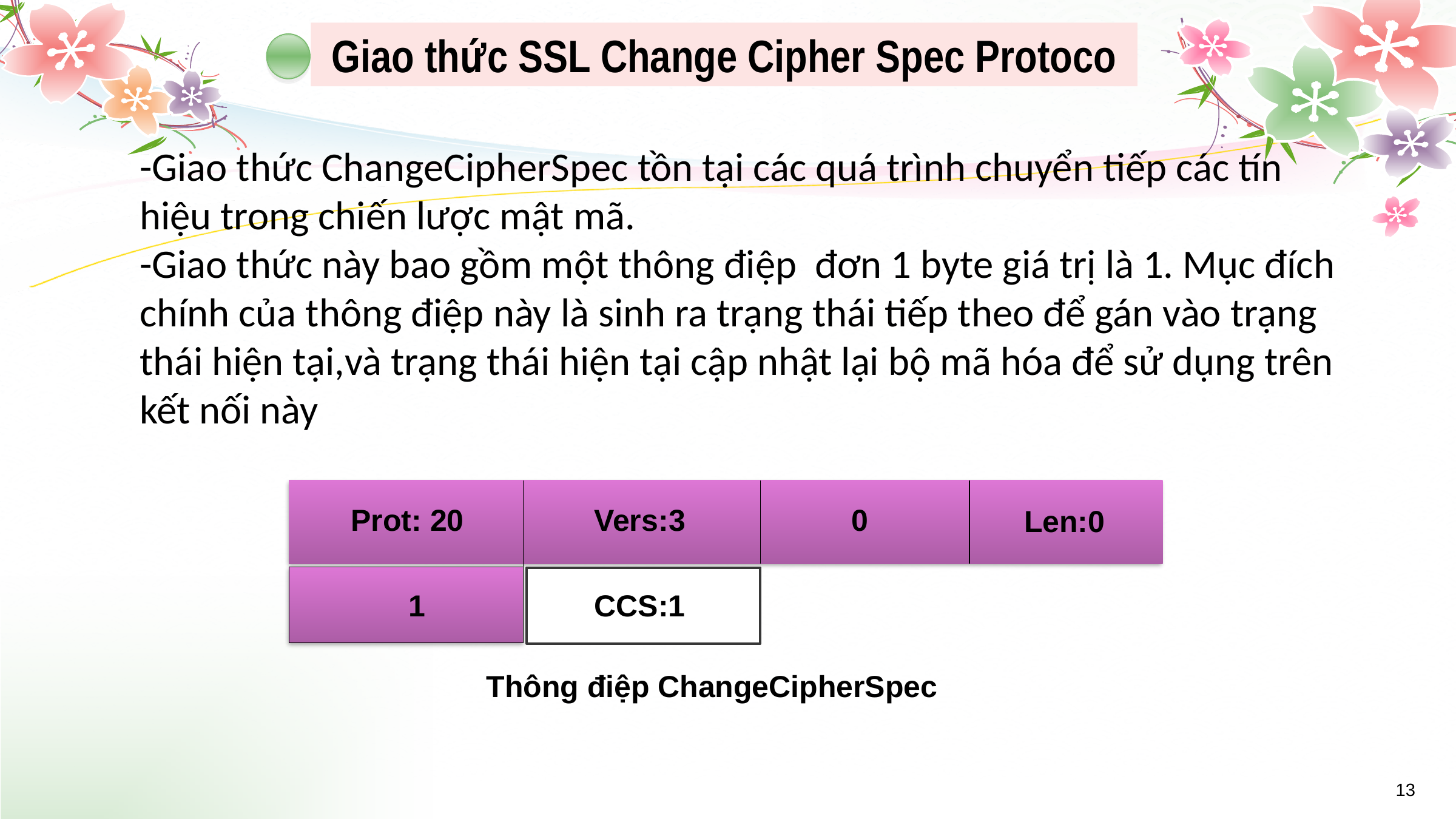

Giao thức SSL Change Cipher Spec Protoco

-Giao thức ChangeCipherSpec tồn tại các quá trình chuyển tiếp các tín hiệu trong chiến lược mật mã.
-Giao thức này bao gồm một thông điệp  đơn 1 byte giá trị là 1. Mục đích chính của thông điệp này là sinh ra trạng thái tiếp theo để gán vào trạng thái hiện tại,và trạng thái hiện tại cập nhật lại bộ mã hóa để sử dụng trên kết nối này

Prot: 20
Vers:3
0
Len:0

CCS:1
1
Thông điệp ChangeCipherSpec
13